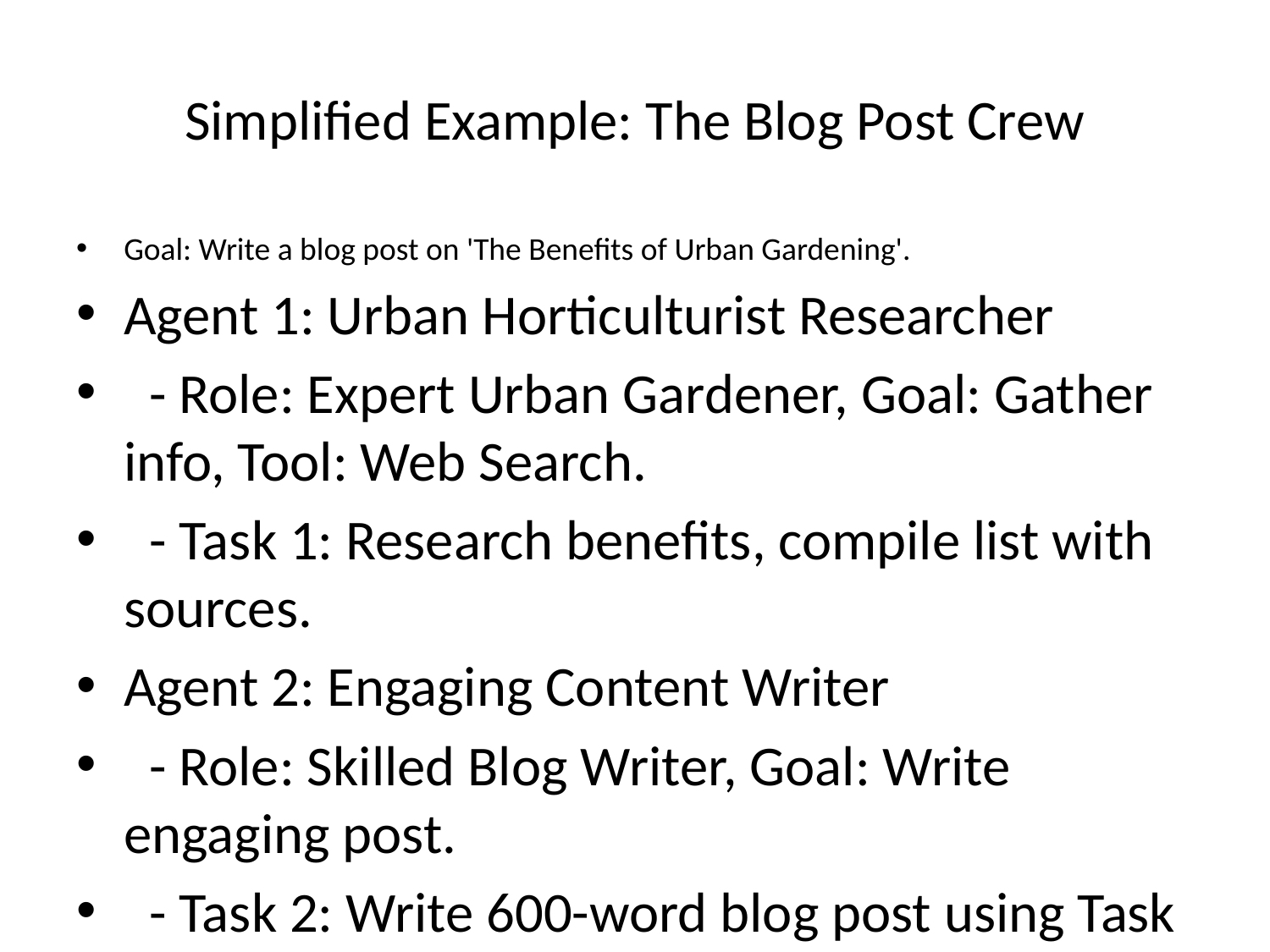

# Simplified Example: The Blog Post Crew
Goal: Write a blog post on 'The Benefits of Urban Gardening'.
Agent 1: Urban Horticulturist Researcher
  - Role: Expert Urban Gardener, Goal: Gather info, Tool: Web Search.
  - Task 1: Research benefits, compile list with sources.
Agent 2: Engaging Content Writer
  - Role: Skilled Blog Writer, Goal: Write engaging post.
  - Task 2: Write 600-word blog post using Task 1's research.
Agent 3: Meticulous Editor
  - Role: Detail-oriented Copy Editor, Goal: Ensure polished, accurate post.
  - Task 3: Review post (from Task 2) for errors, clarity, accuracy against Task 1 research.
CrewAI Flow: Task 1 output -> Task 2 input -> Task 3 input -> Final Blog Post.